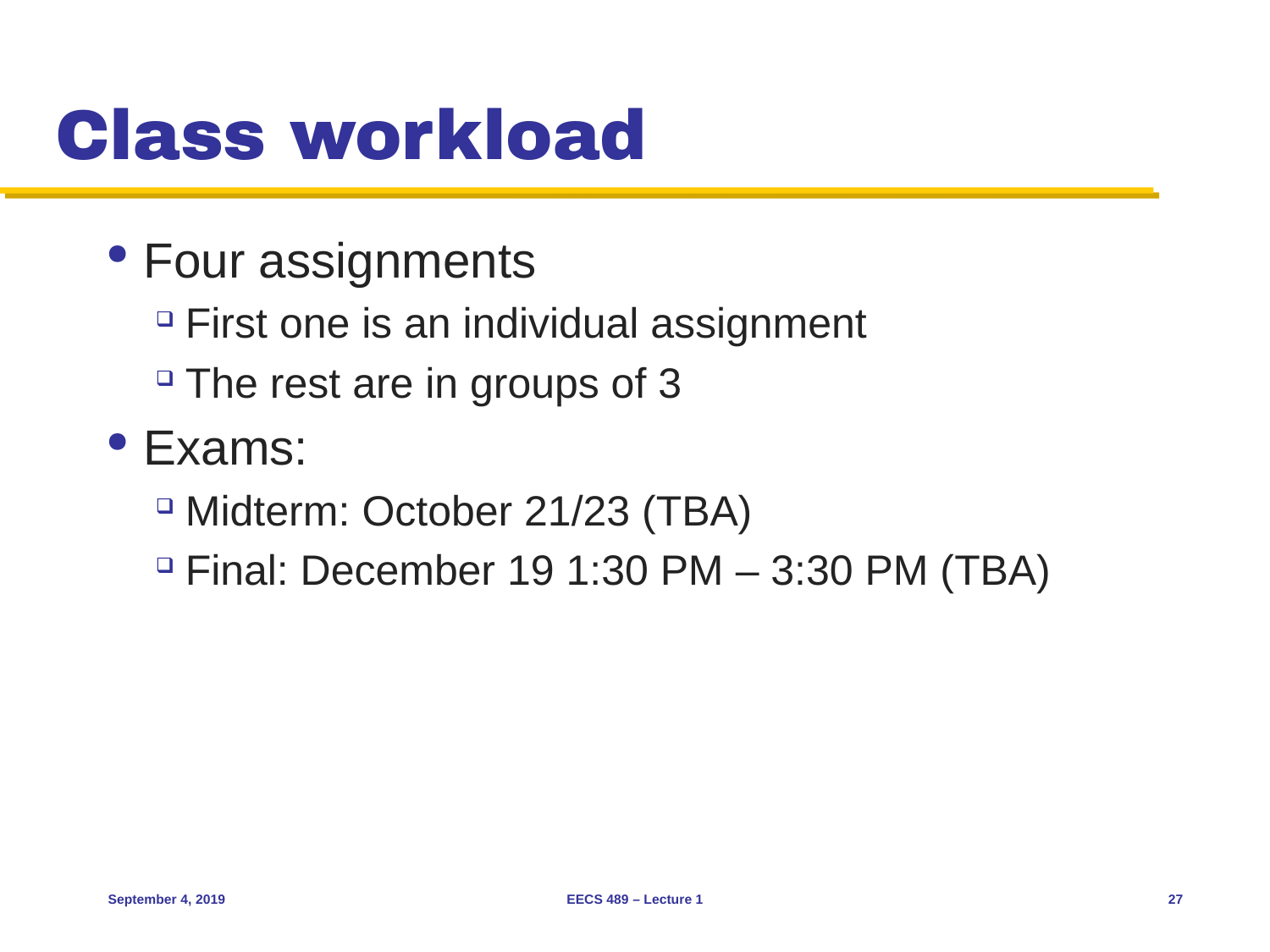

# Class workload
Four assignments
First one is an individual assignment
The rest are in groups of 3
Exams:
Midterm: October 21/23 (TBA)
Final: December 19 1:30 PM – 3:30 PM (TBA)
September 4, 2019
EECS 489 – Lecture 1
27